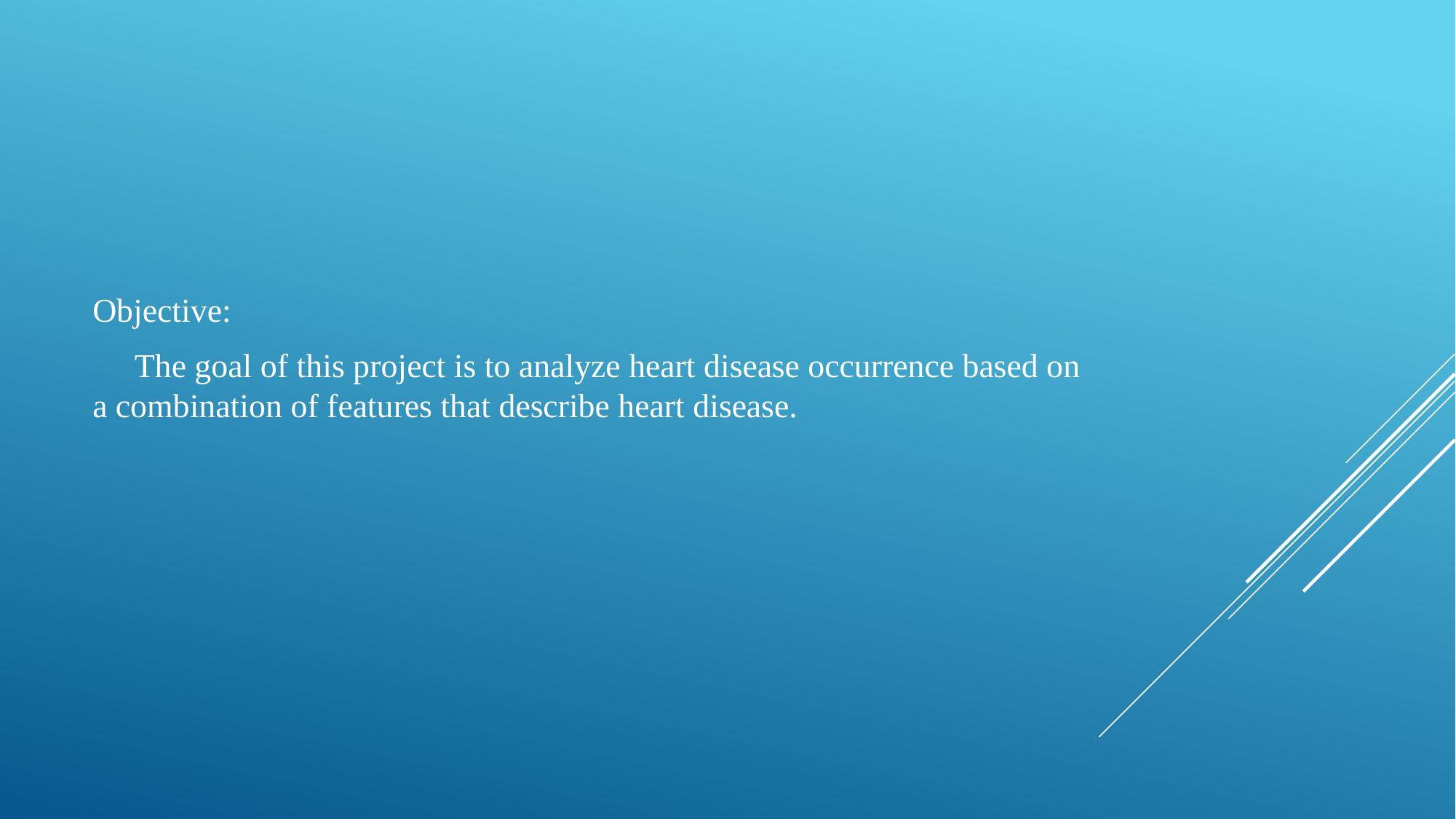

Objective:
     The goal of this project is to analyze heart disease occurrence based on a combination of features that describe heart disease.